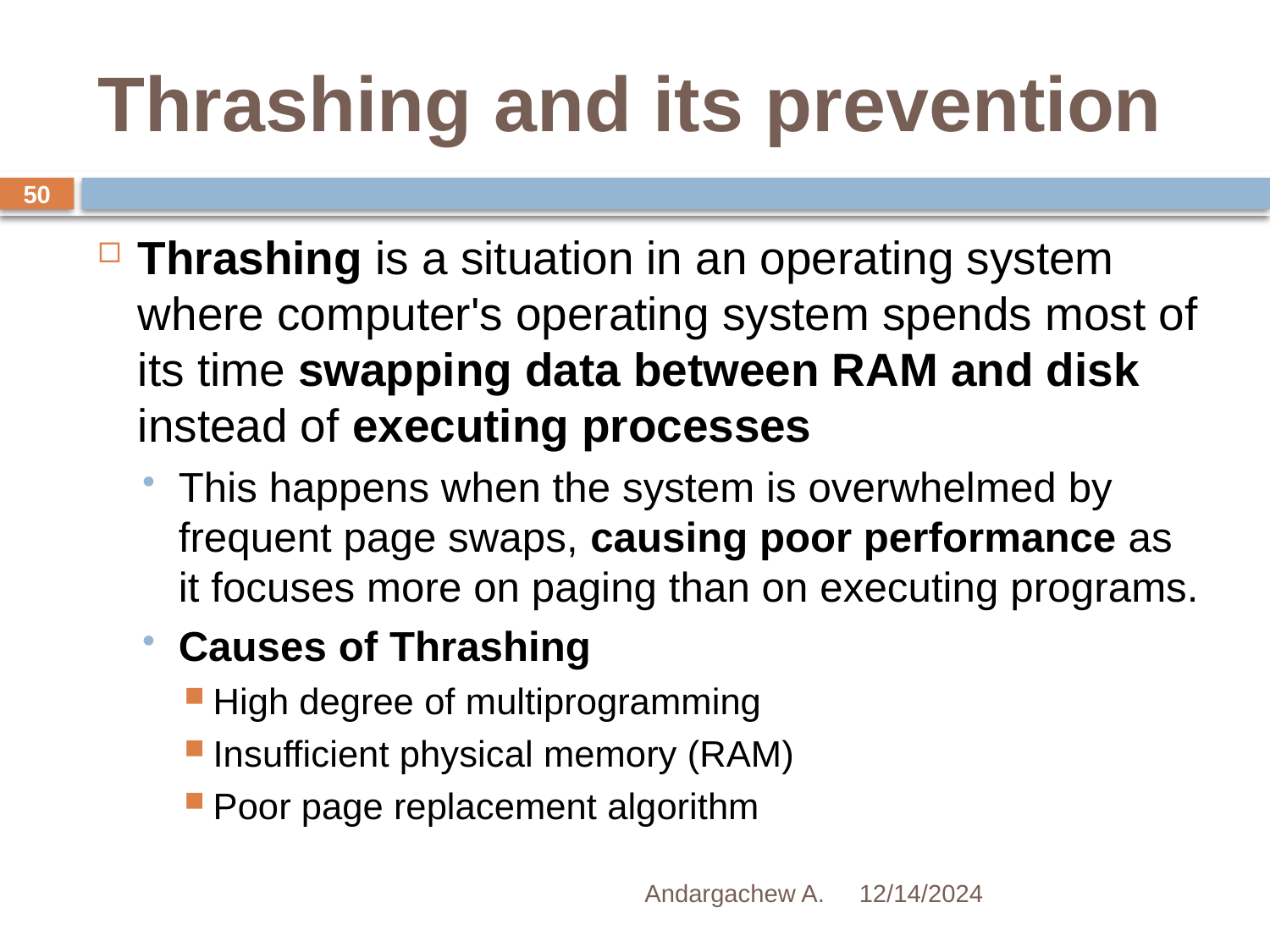

# Thrashing and its prevention
50
Thrashing is a situation in an operating system where computer's operating system spends most of its time swapping data between RAM and disk instead of executing processes
This happens when the system is overwhelmed by frequent page swaps, causing poor performance as it focuses more on paging than on executing programs.
Causes of Thrashing
High degree of multiprogramming
Insufficient physical memory (RAM)
Poor page replacement algorithm
Andargachew A.
12/14/2024